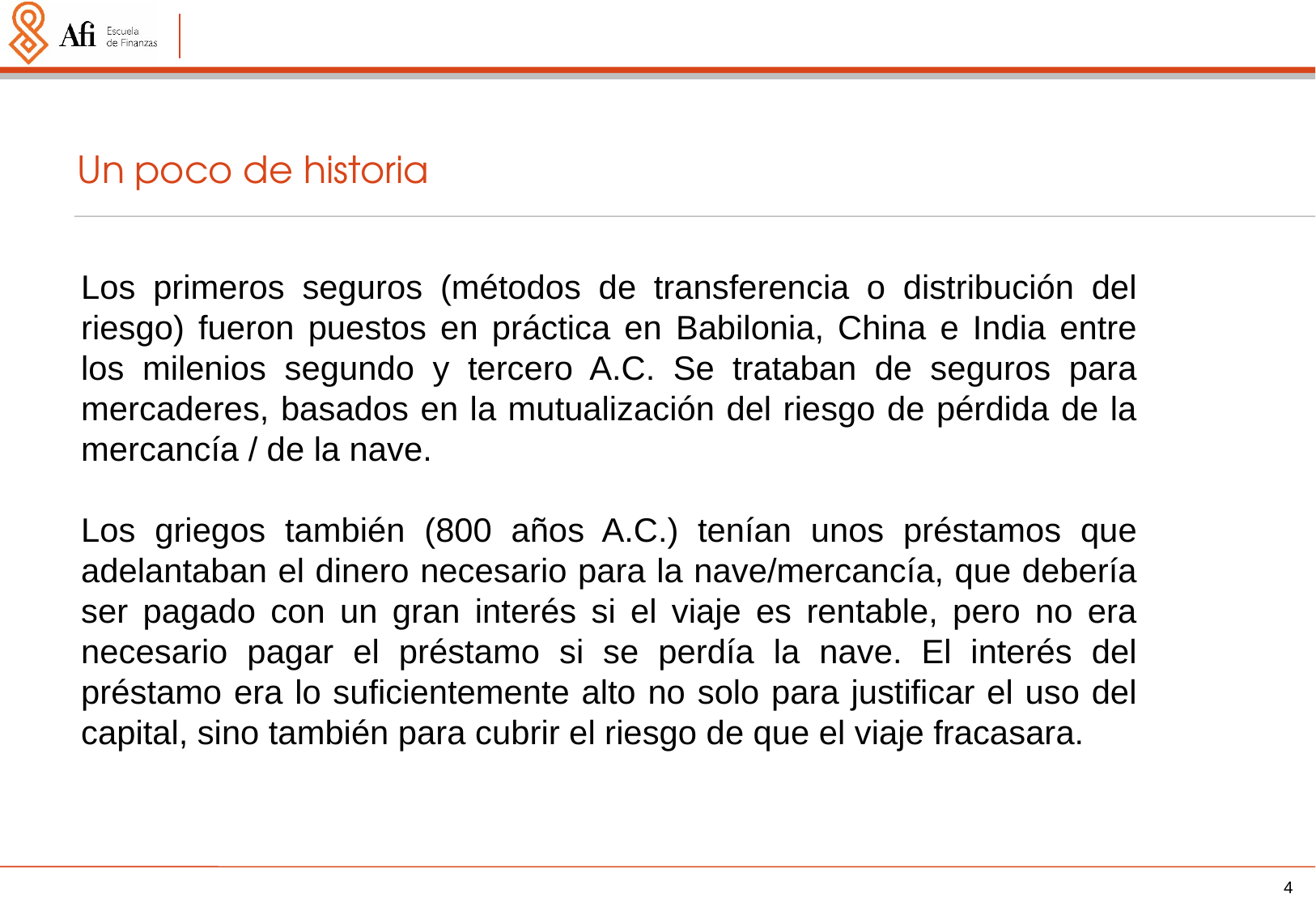

# Un poco de historia
Los primeros seguros (métodos de transferencia o distribución del riesgo) fueron puestos en práctica en Babilonia, China e India entre los milenios segundo y tercero A.C. Se trataban de seguros para mercaderes, basados en la mutualización del riesgo de pérdida de la mercancía / de la nave.

Los griegos también (800 años A.C.) tenían unos préstamos que adelantaban el dinero necesario para la nave/mercancía, que debería ser pagado con un gran interés si el viaje es rentable, pero no era necesario pagar el préstamo si se perdía la nave. El interés del préstamo era lo suficientemente alto no solo para justificar el uso del capital, sino también para cubrir el riesgo de que el viaje fracasara.
4